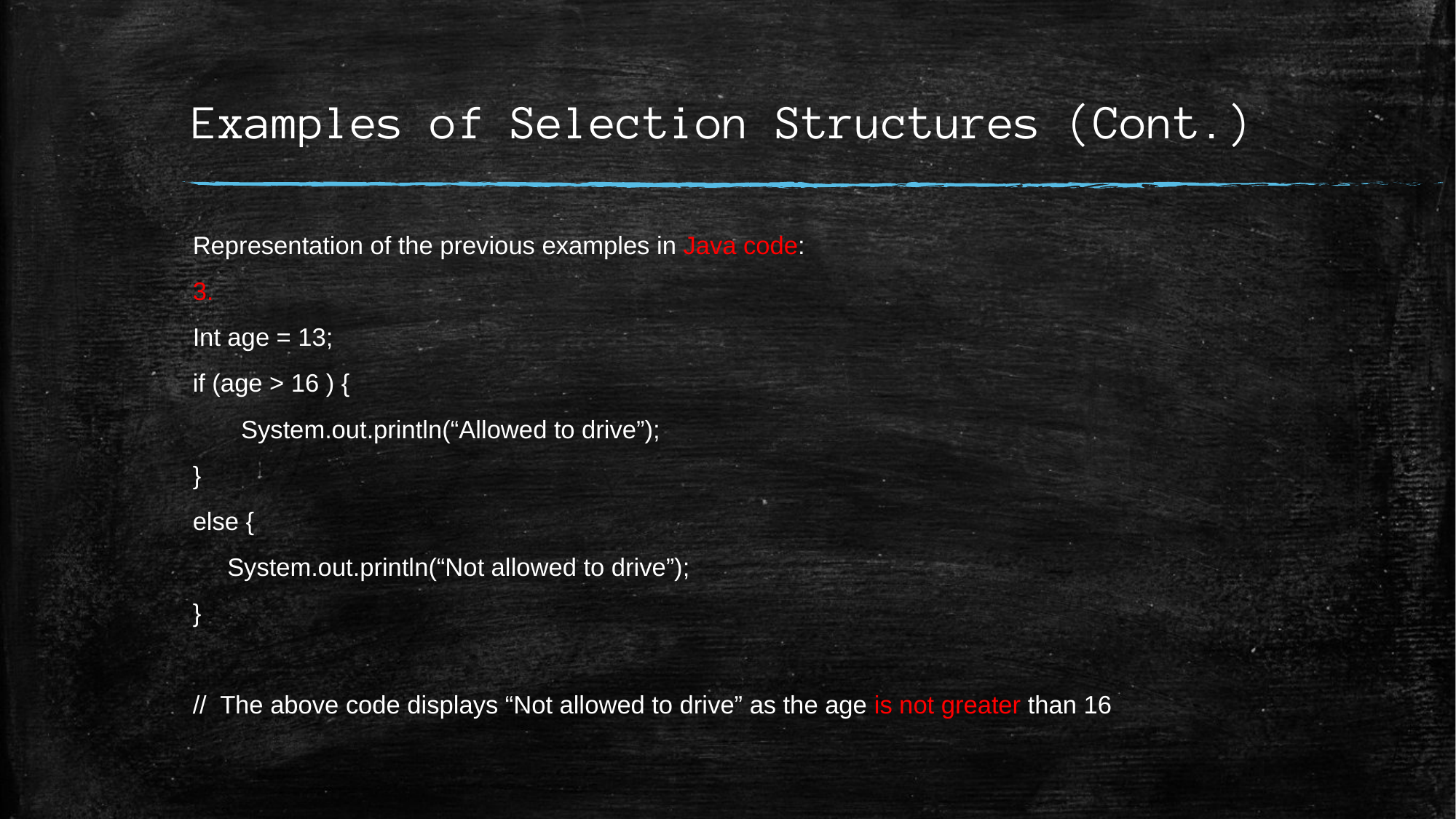

# Examples of Selection Structures (Cont.)
Representation of the previous examples in Java code:
3.
Int age = 13;
if (age > 16 ) {
       System.out.println(“Allowed to drive”);
}
else {
     System.out.println(“Not allowed to drive”);
}

//  The above code displays “Not allowed to drive” as the age is not greater than 16